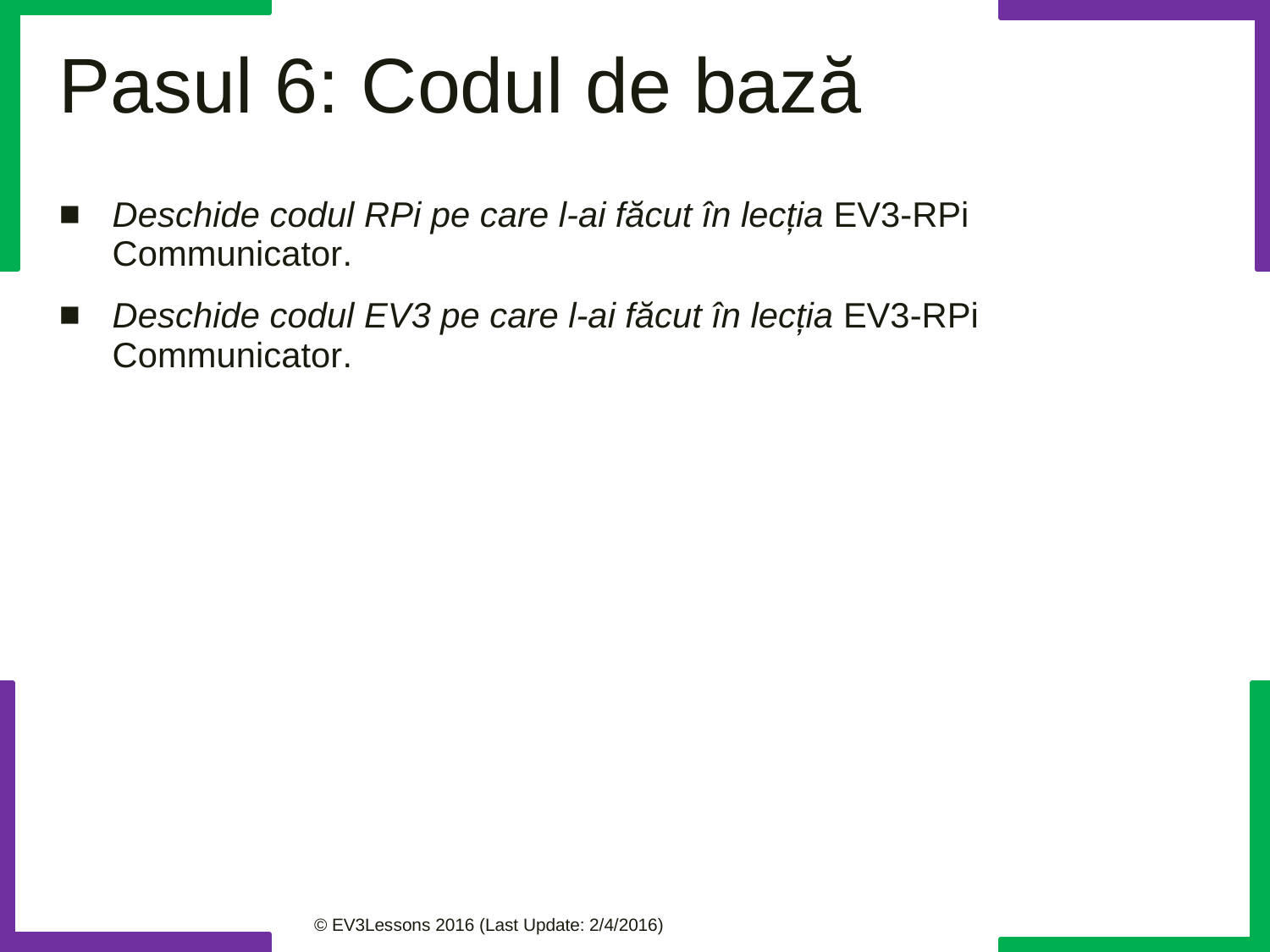

# Pasul 6: Codul de bază
Deschide codul RPi pe care l-ai făcut în lecția EV3-RPi Communicator.
Deschide codul EV3 pe care l-ai făcut în lecția EV3-RPi Communicator.

© EV3Lessons 2016 (Last Update: 2/4/2016)